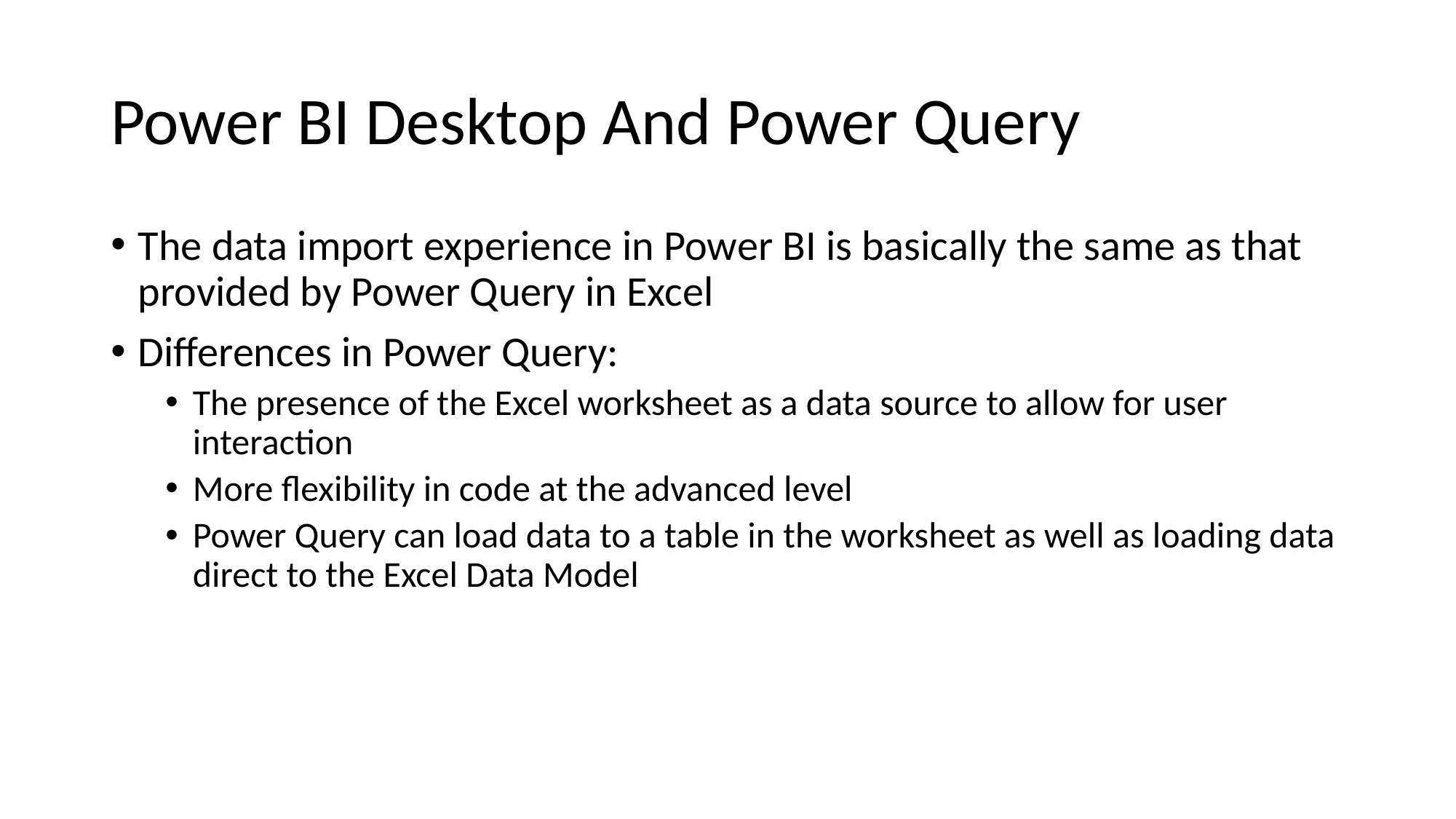

# Power BI Desktop And Power Query
The data import experience in Power BI is basically the same as that provided by Power Query in Excel
Differences in Power Query:
The presence of the Excel worksheet as a data source to allow for user interaction
More flexibility in code at the advanced level
Power Query can load data to a table in the worksheet as well as loading data direct to the Excel Data Model